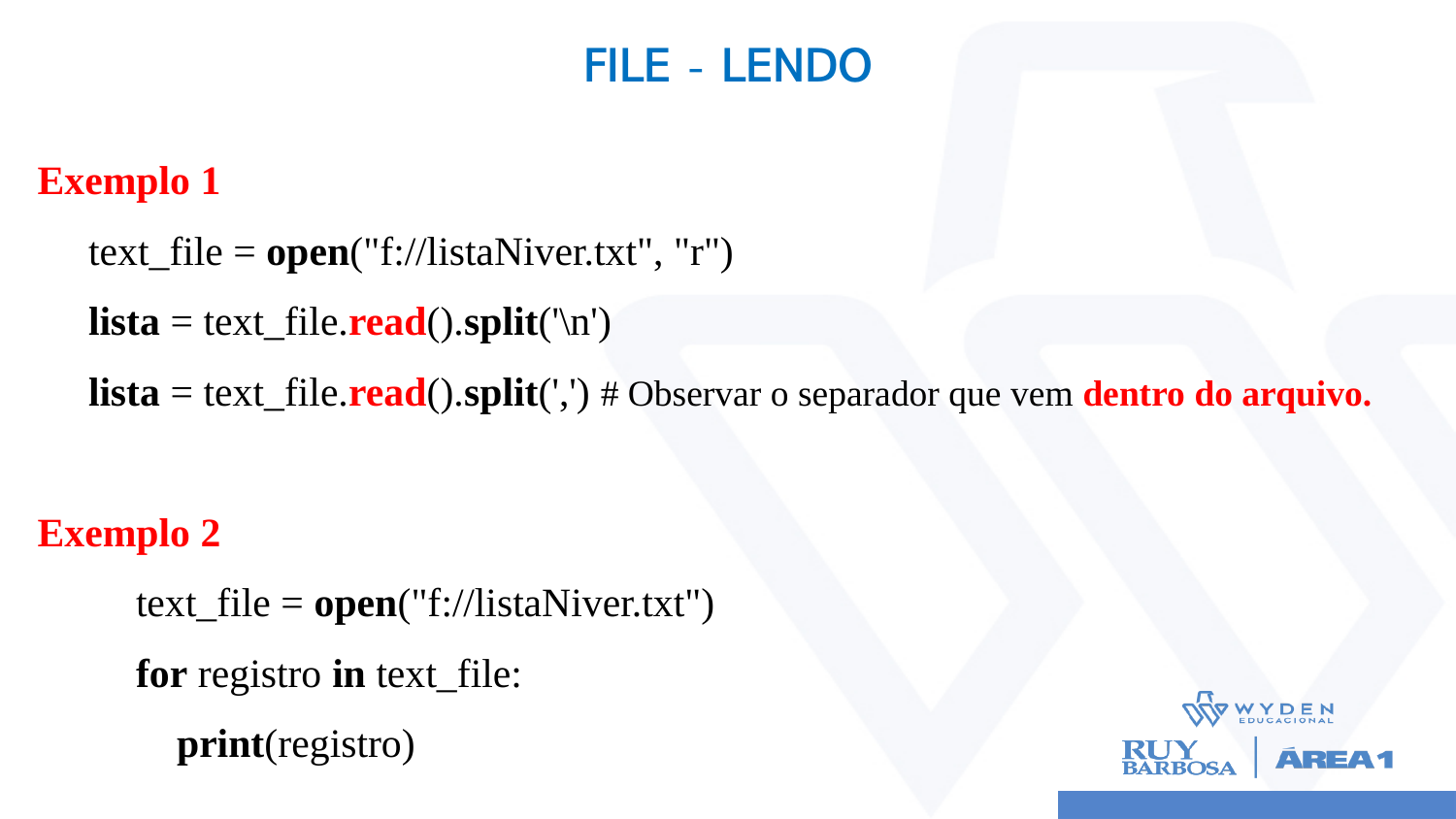

# FILE - LENDO
Exemplo 1
     text_file = open("f://listaNiver.txt", "r")
     lista = text_file.read().split('\n')
     lista = text_file.read().split(',') # Observar o separador que vem dentro do arquivo.

Exemplo 2
text_file = open("f://listaNiver.txt")
for registro in text_file:
    print(registro)